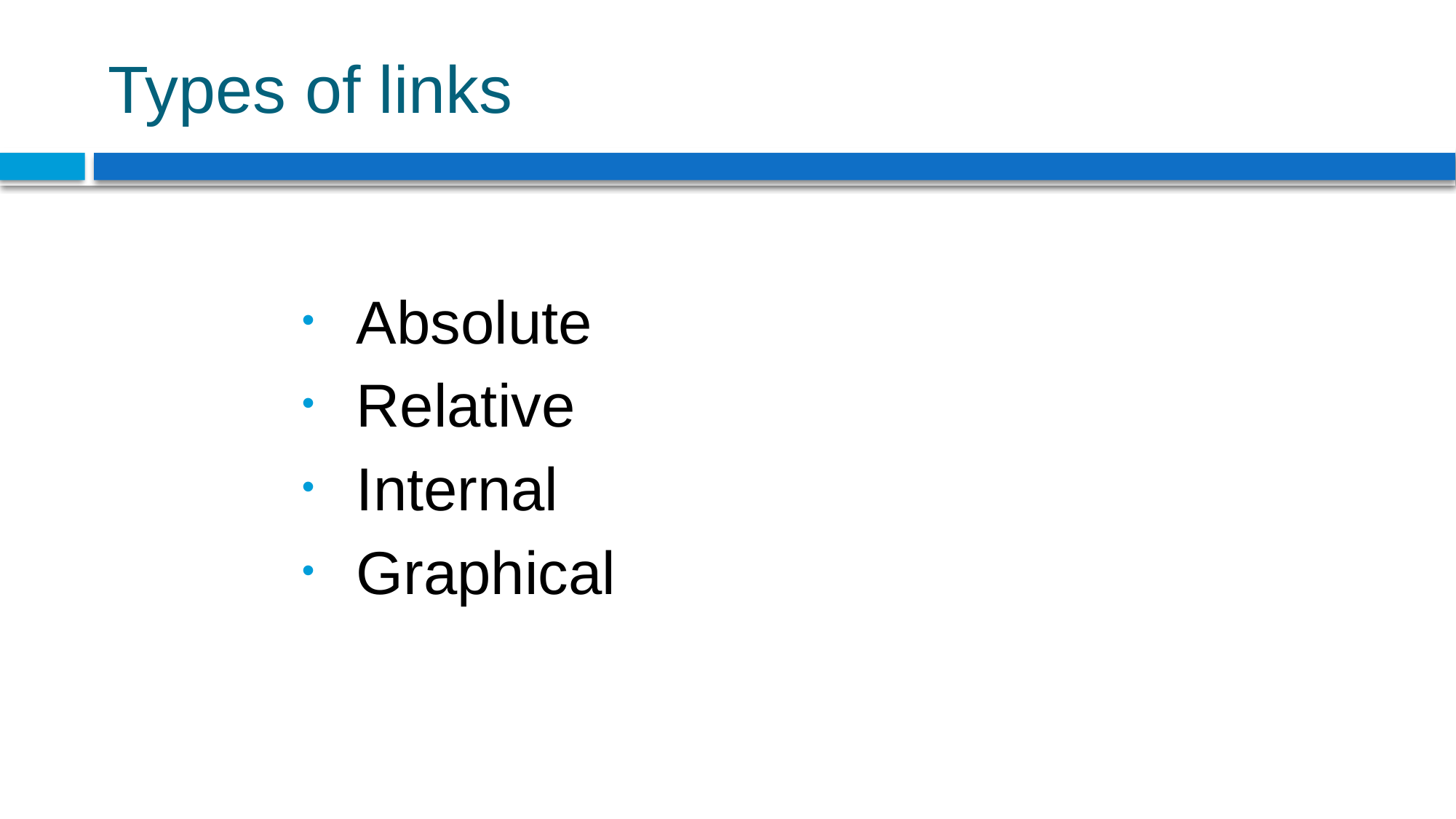

# Types of links
Absolute
Relative
Internal
Graphical